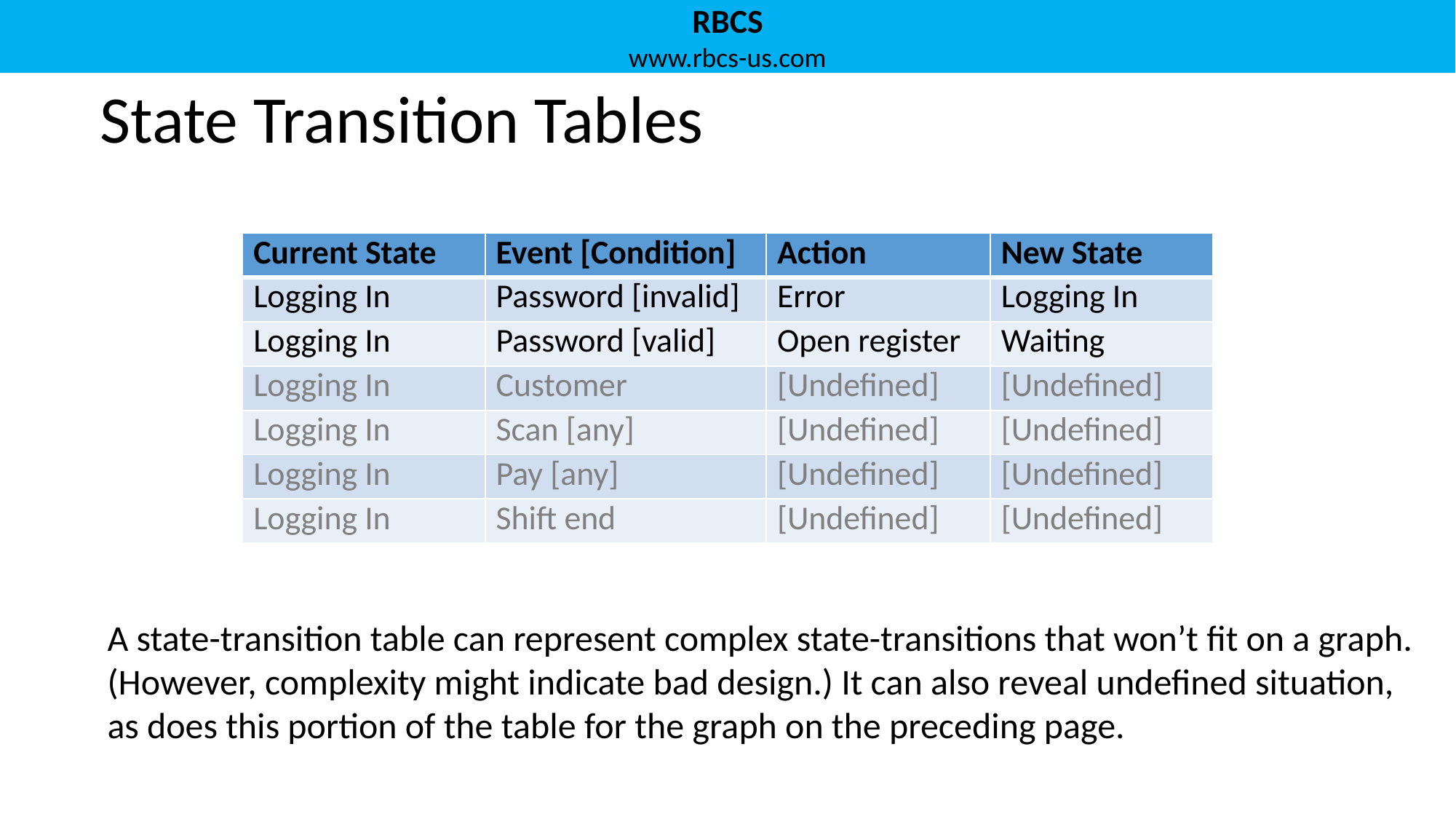

# State Transition Tables
| Current State | Event [Condition] | Action | New State |
| --- | --- | --- | --- |
| Logging In | Password [invalid] | Error | Logging In |
| Logging In | Password [valid] | Open register | Waiting |
| Logging In | Customer | [Undefined] | [Undefined] |
| Logging In | Scan [any] | [Undefined] | [Undefined] |
| Logging In | Pay [any] | [Undefined] | [Undefined] |
| Logging In | Shift end | [Undefined] | [Undefined] |
A state-transition table can represent complex state-transitions that won’t fit on a graph. (However, complexity might indicate bad design.) It can also reveal undefined situation, as does this portion of the table for the graph on the preceding page.